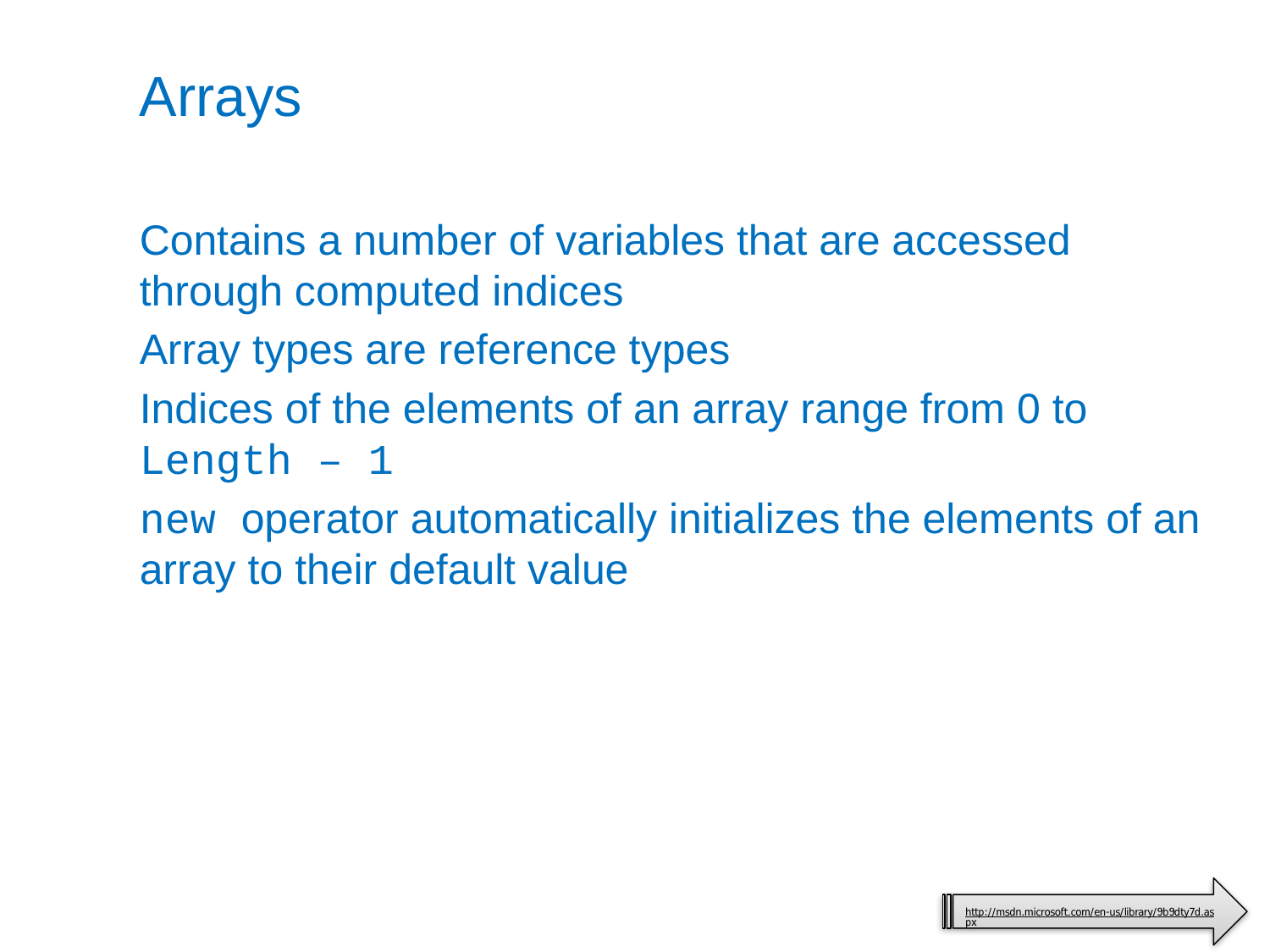

# Arrays
Contains a number of variables that are accessed through computed indices
Array types are reference types
Indices of the elements of an array range from 0 to Length – 1
new operator automatically initializes the elements of an array to their default value
http://msdn.microsoft.com/en-us/library/9b9dty7d.aspx